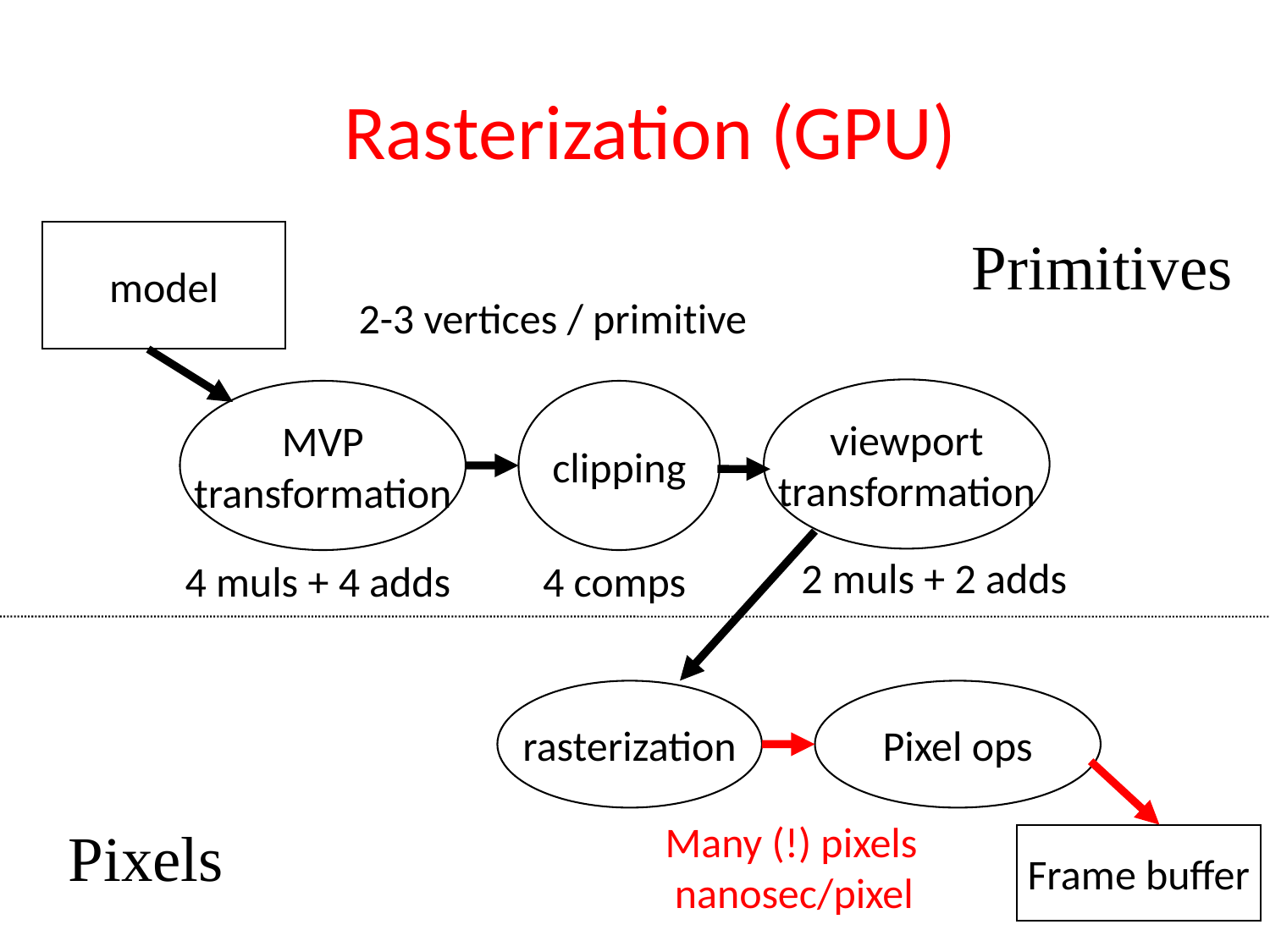

# Rasterization (GPU)
Primitives
model
2-3 vertices / primitive

viewport
transformation
MVP
transformation
clipping

2 muls + 2 adds
4 comps
4 muls + 4 adds

rasterization
Pixel ops

Many (!) pixels
 nanosec/pixel
Pixels
Frame buffer